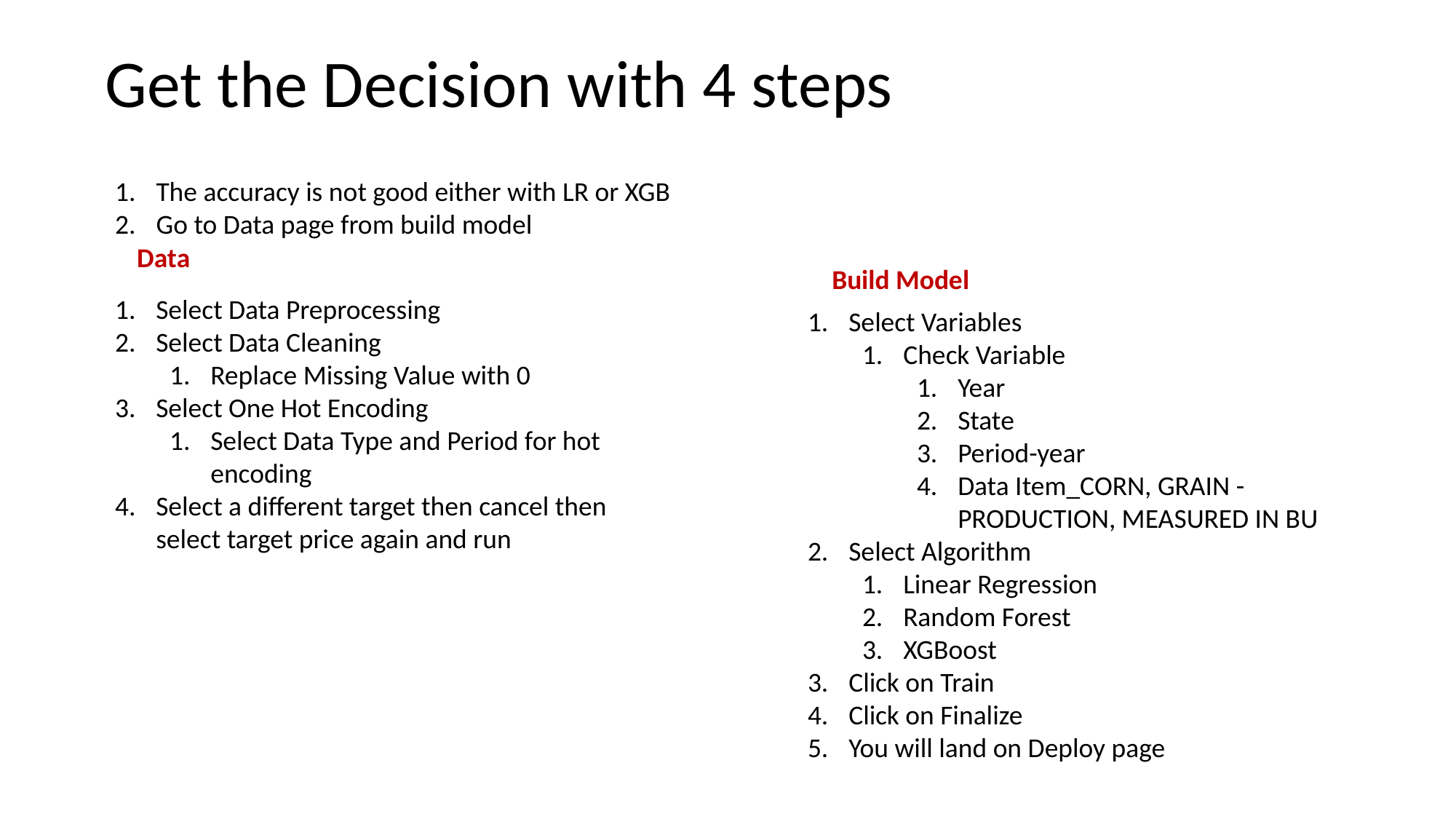

# Get the Decision with 4 steps
The accuracy is not good either with LR or XGB
Go to Data page from build model

Data
Build Model
Select Data Preprocessing
Select Data Cleaning
Replace Missing Value with 0
Select One Hot Encoding
Select Data Type and Period for hot encoding
Select a different target then cancel then select target price again and run
Select Variables
Check Variable
Year
State
Period-year
Data Item_CORN, GRAIN - PRODUCTION, MEASURED IN BU
Select Algorithm
Linear Regression
Random Forest
XGBoost
Click on Train
Click on Finalize
You will land on Deploy page